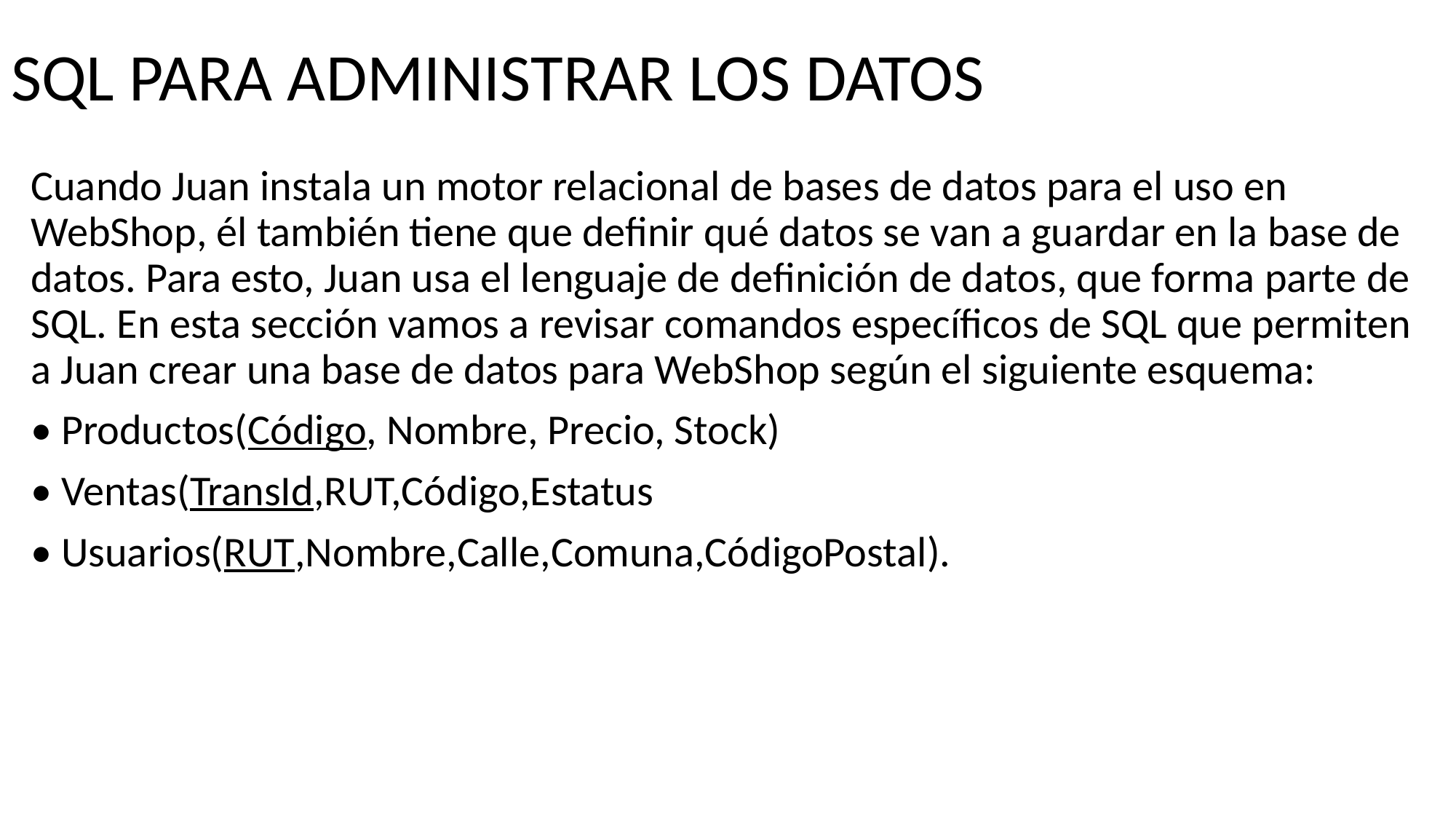

# SQL PARA ADMINISTRAR LOS DATOS
Cuando Juan instala un motor relacional de bases de datos para el uso en WebShop, él también tiene que definir qué datos se van a guardar en la base de datos. Para esto, Juan usa el lenguaje de definición de datos, que forma parte de SQL. En esta sección vamos a revisar comandos específicos de SQL que permiten a Juan crear una base de datos para WebShop según el siguiente esquema:
• Productos(Código, Nombre, Precio, Stock)
• Ventas(TransId,RUT,Código,Estatus
• Usuarios(RUT,Nombre,Calle,Comuna,CódigoPostal).